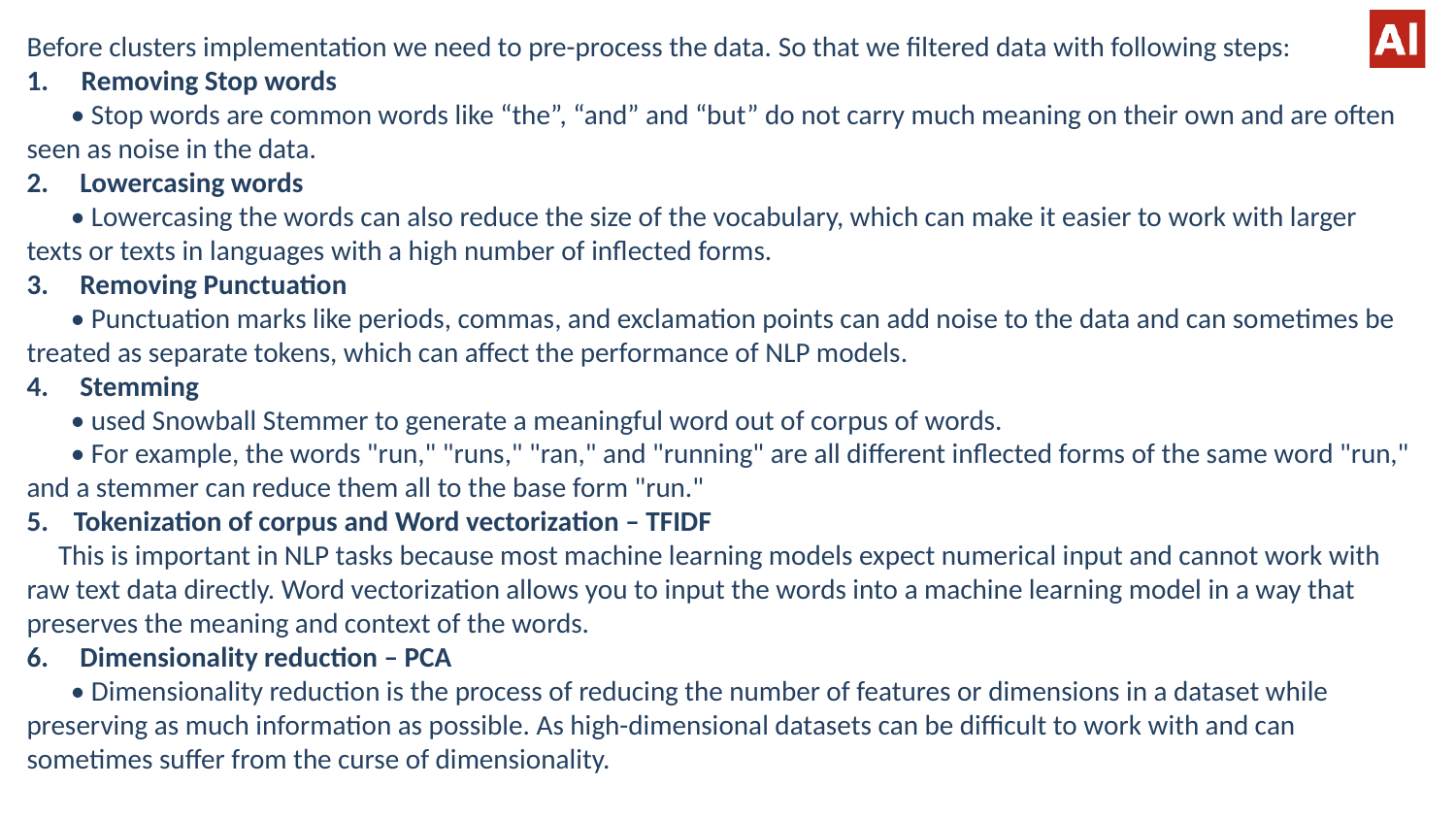

Before clusters implementation we need to pre-process the data. So that we filtered data with following steps:
Removing Stop words
       • Stop words are common words like “the”, “and” and “but” do not carry much meaning on their own and are often seen as noise in the data.
2.     Lowercasing words
       • Lowercasing the words can also reduce the size of the vocabulary, which can make it easier to work with larger texts or texts in languages with a high number of inflected forms.
3.     Removing Punctuation
       • Punctuation marks like periods, commas, and exclamation points can add noise to the data and can sometimes be treated as separate tokens, which can affect the performance of NLP models.
4.     Stemming
       • used Snowball Stemmer to generate a meaningful word out of corpus of words.
       • For example, the words "run," "runs," "ran," and "running" are all different inflected forms of the same word "run," and a stemmer can reduce them all to the base form "run."
5.    Tokenization of corpus and Word vectorization – TFIDF
     This is important in NLP tasks because most machine learning models expect numerical input and cannot work with raw text data directly. Word vectorization allows you to input the words into a machine learning model in a way that preserves the meaning and context of the words.
6.     Dimensionality reduction – PCA
       • Dimensionality reduction is the process of reducing the number of features or dimensions in a dataset while preserving as much information as possible. As high-dimensional datasets can be difficult to work with and can sometimes suffer from the curse of dimensionality.